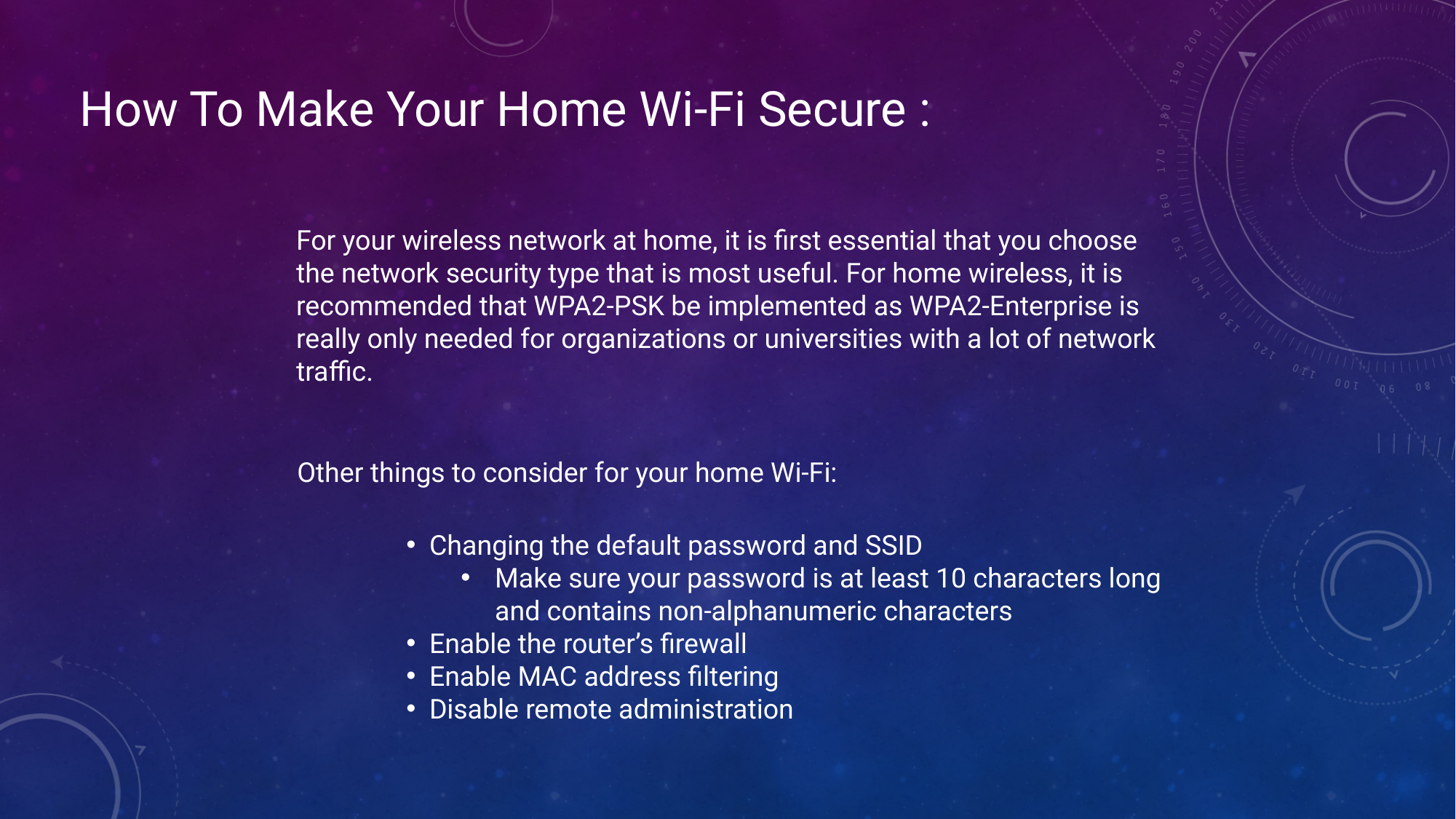

How To Make Your Home Wi-Fi Secure :
For your wireless network at home, it is first essential that you choose the network security type that is most useful. For home wireless, it is recommended that WPA2-PSK be implemented as WPA2-Enterprise is really only needed for organizations or universities with a lot of network traffic.
Other things to consider for your home Wi-Fi:
  Changing the default password and SSID
Make sure your password is at least 10 characters long and contains non-alphanumeric characters
  Enable the router’s firewall
  Enable MAC address filtering
  Disable remote administration